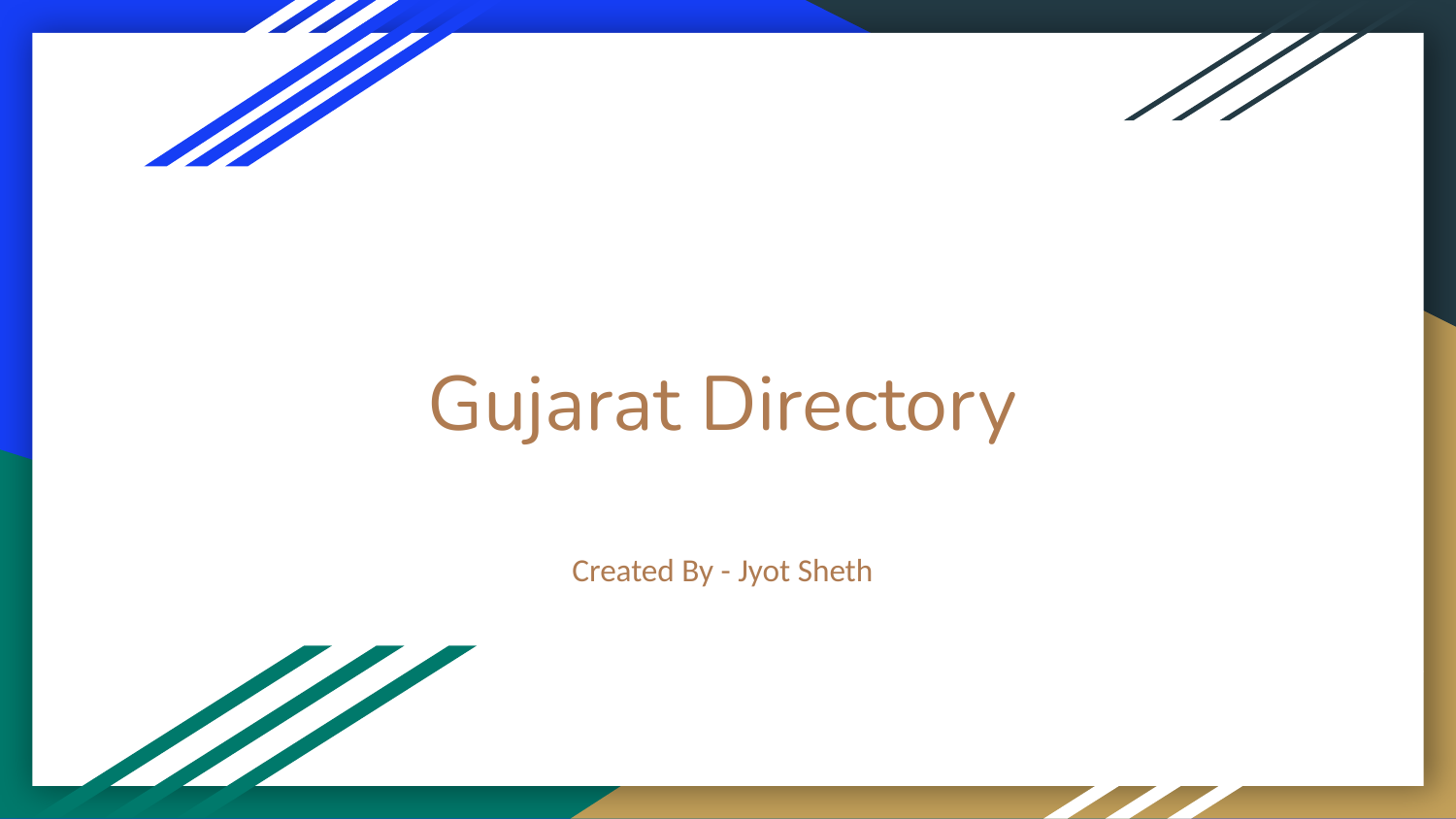

# Gujarat Directory
Created By - Jyot Sheth